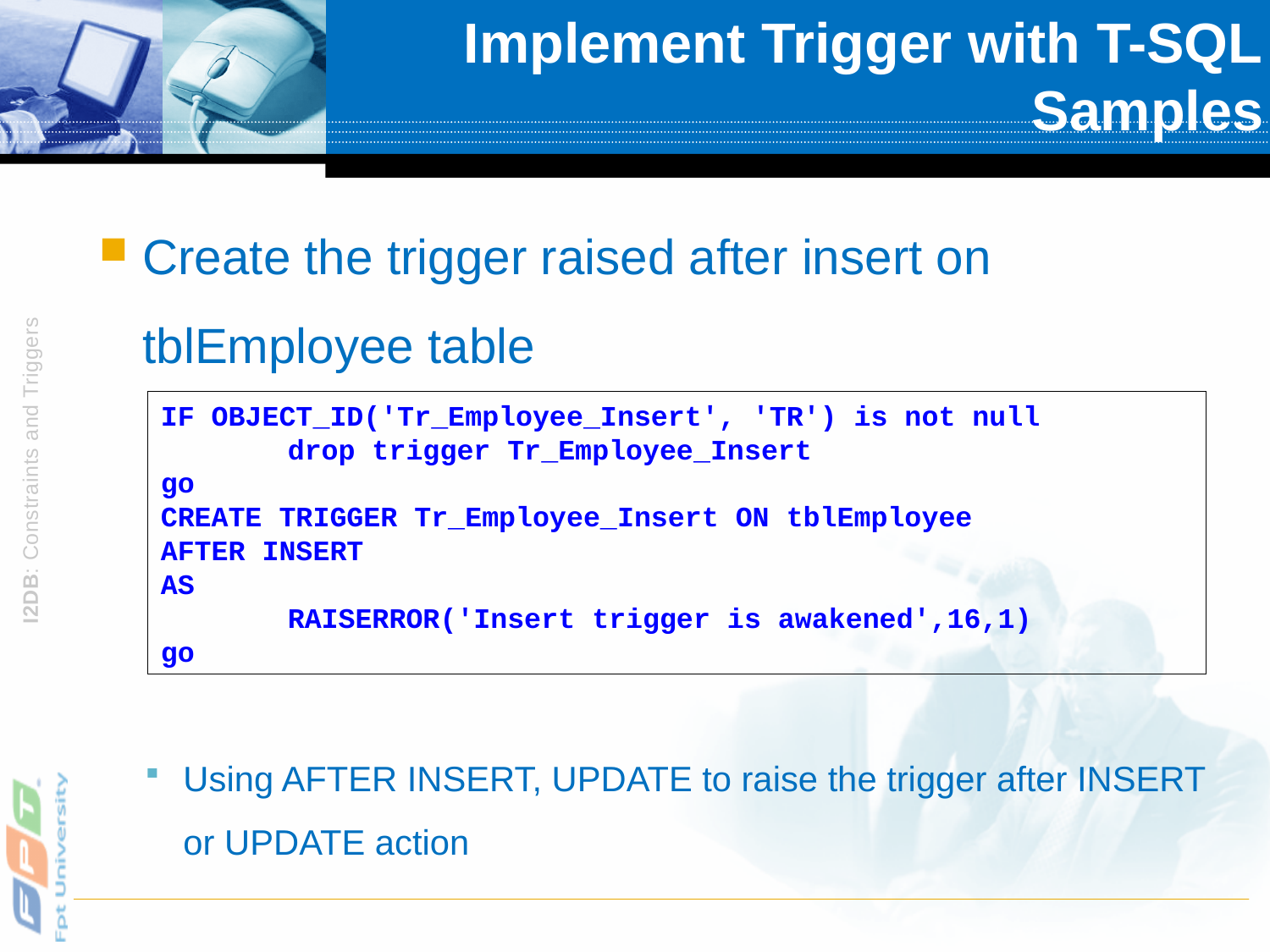

# Implement Trigger with T-SQL Samples
Create the trigger raised after insert on tblEmployee table

Using AFTER INSERT, UPDATE to raise the trigger after INSERT or UPDATE action
IF OBJECT_ID('Tr_Employee_Insert', 'TR') is not null
	drop trigger Tr_Employee_Insert
go
CREATE TRIGGER Tr_Employee_Insert ON tblEmployee
AFTER INSERT
AS
	RAISERROR('Insert trigger is awakened',16,1)
go